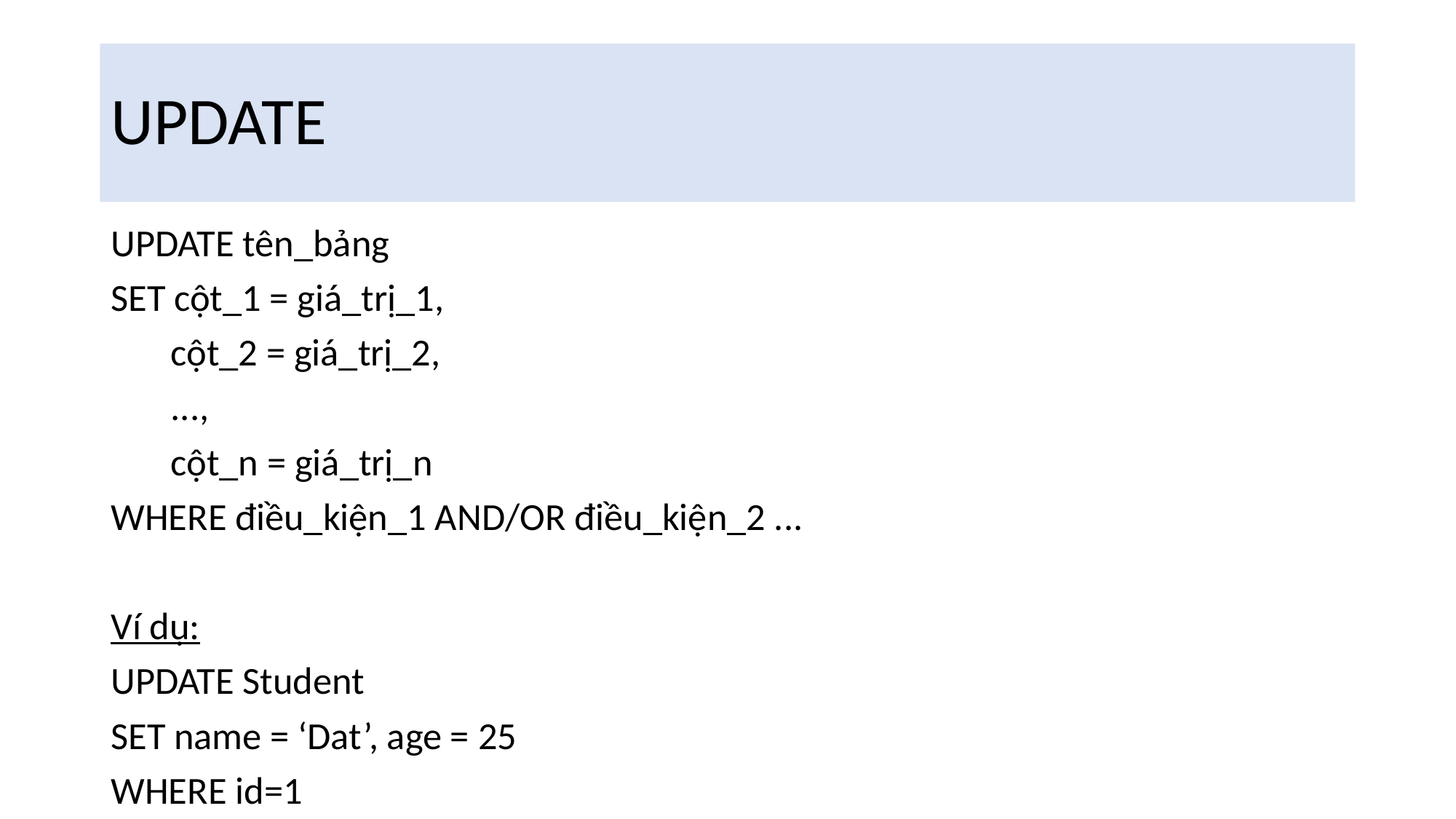

# UPDATE
UPDATE tên_bảng
SET cột_1 = giá_trị_1,
       cột_2 = giá_trị_2,
       ...,
       cột_n = giá_trị_n
WHERE điều_kiện_1 AND/OR điều_kiện_2 ...

Ví dụ:
UPDATE Student
SET name = ‘Dat’, age = 25
WHERE id=1